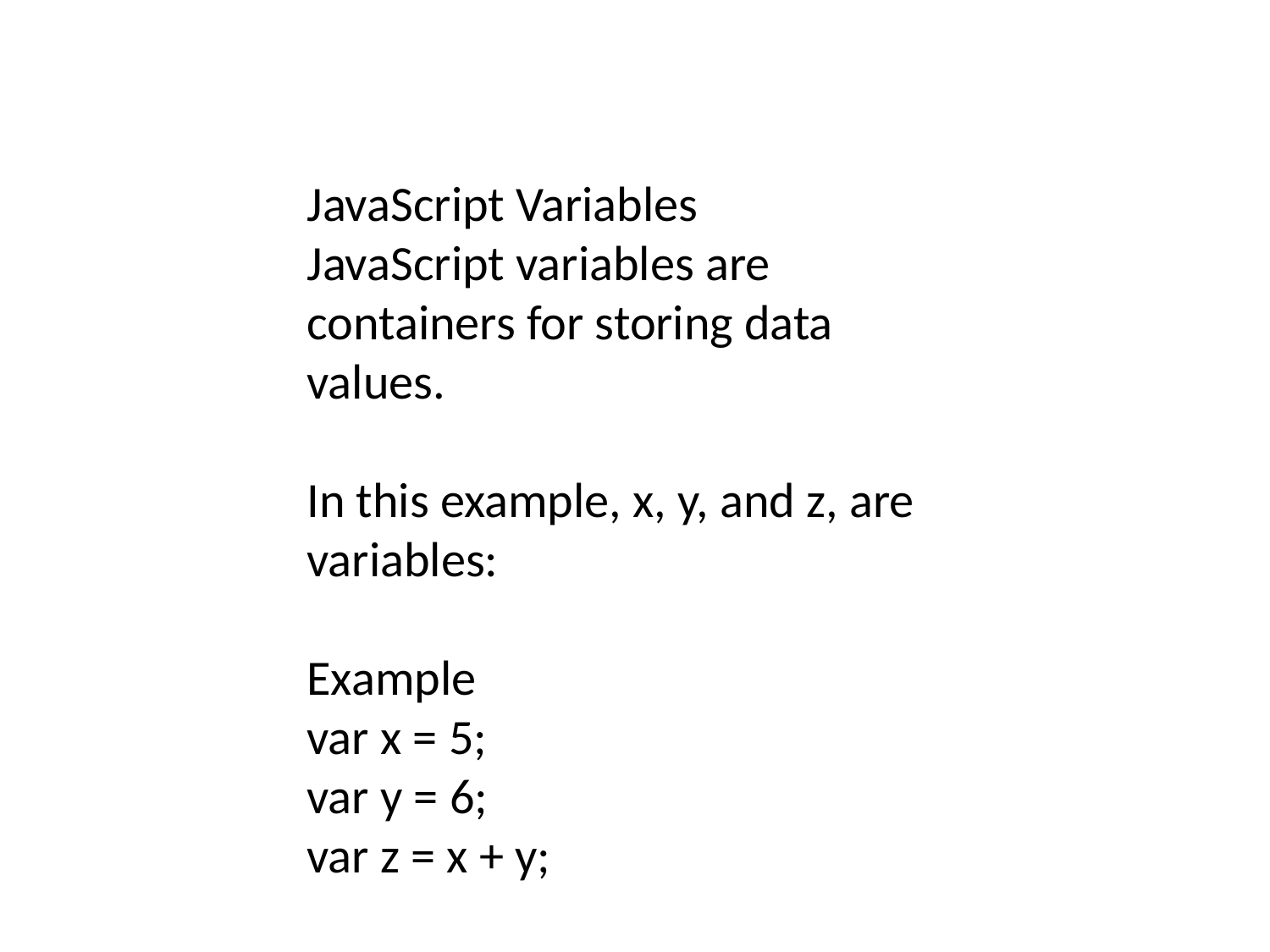

JavaScript Variables
JavaScript variables are containers for storing data values.

In this example, x, y, and z, are variables:

Example
var x = 5;
var y = 6;
var z = x + y;